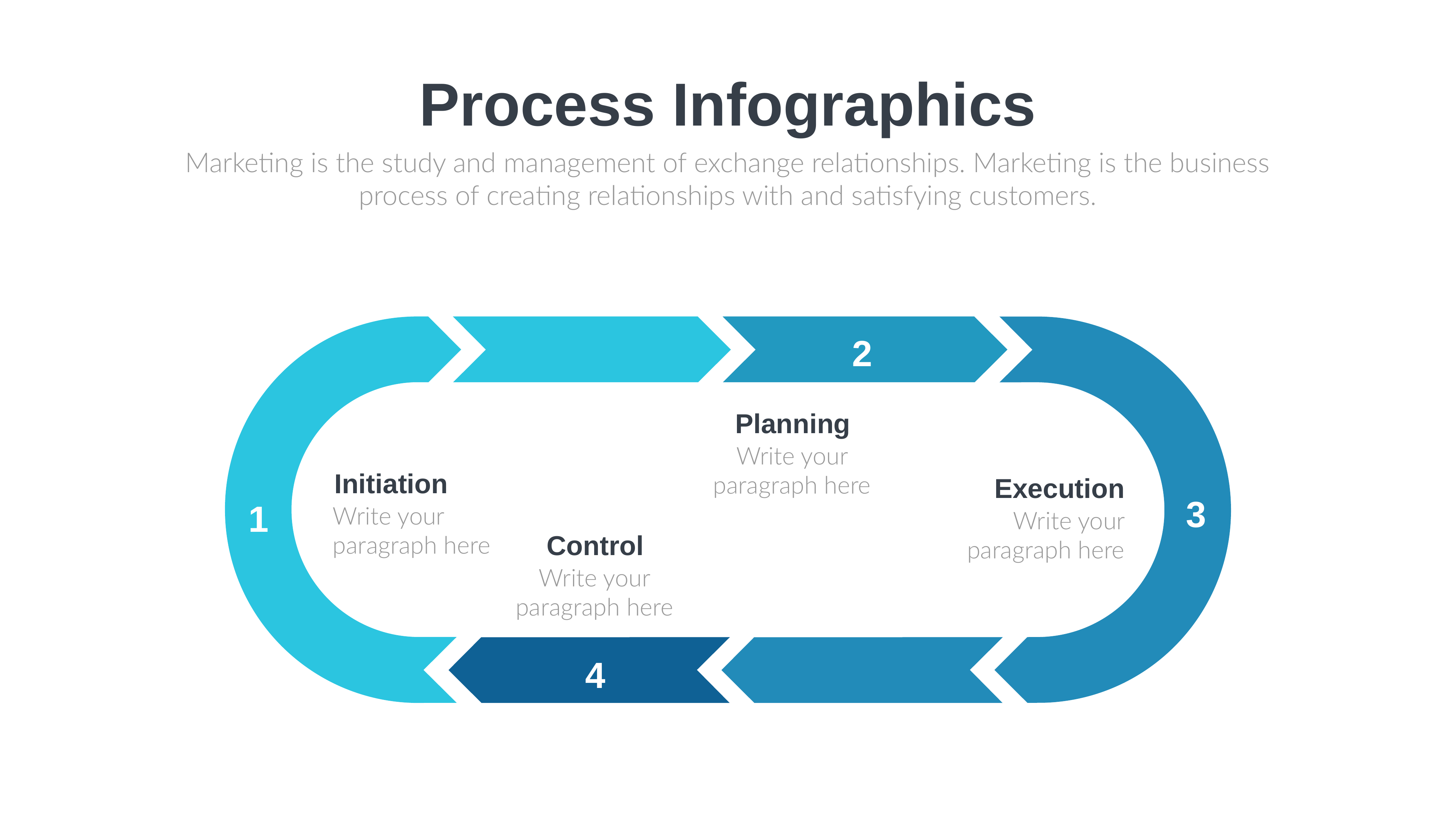

Process Infographics
Marketing is the study and management of exchange relationships. Marketing is the business process of creating relationships with and satisfying customers.

2
Planning
Write your paragraph here
Initiation
Write your paragraph here
Execution
Write your paragraph here
3
1
Control
Write your paragraph here

4